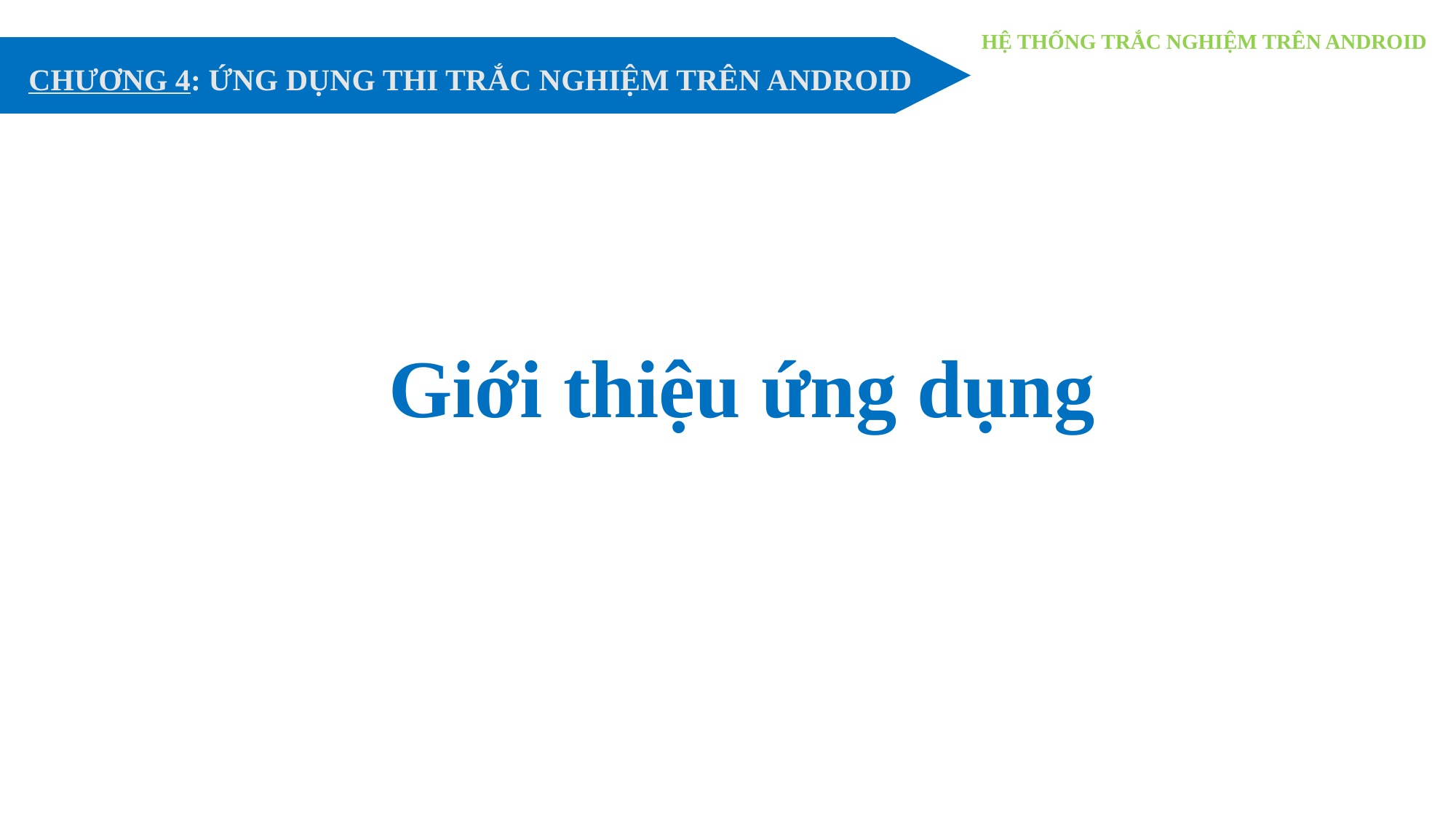

HỆ THỐNG TRẮC NGHIỆM TRÊN ANDROID

CHƯƠNG 4: ỨNG DỤNG THI TRẮC NGHIỆM TRÊN ANDROID
Giới thiệu ứng dụng